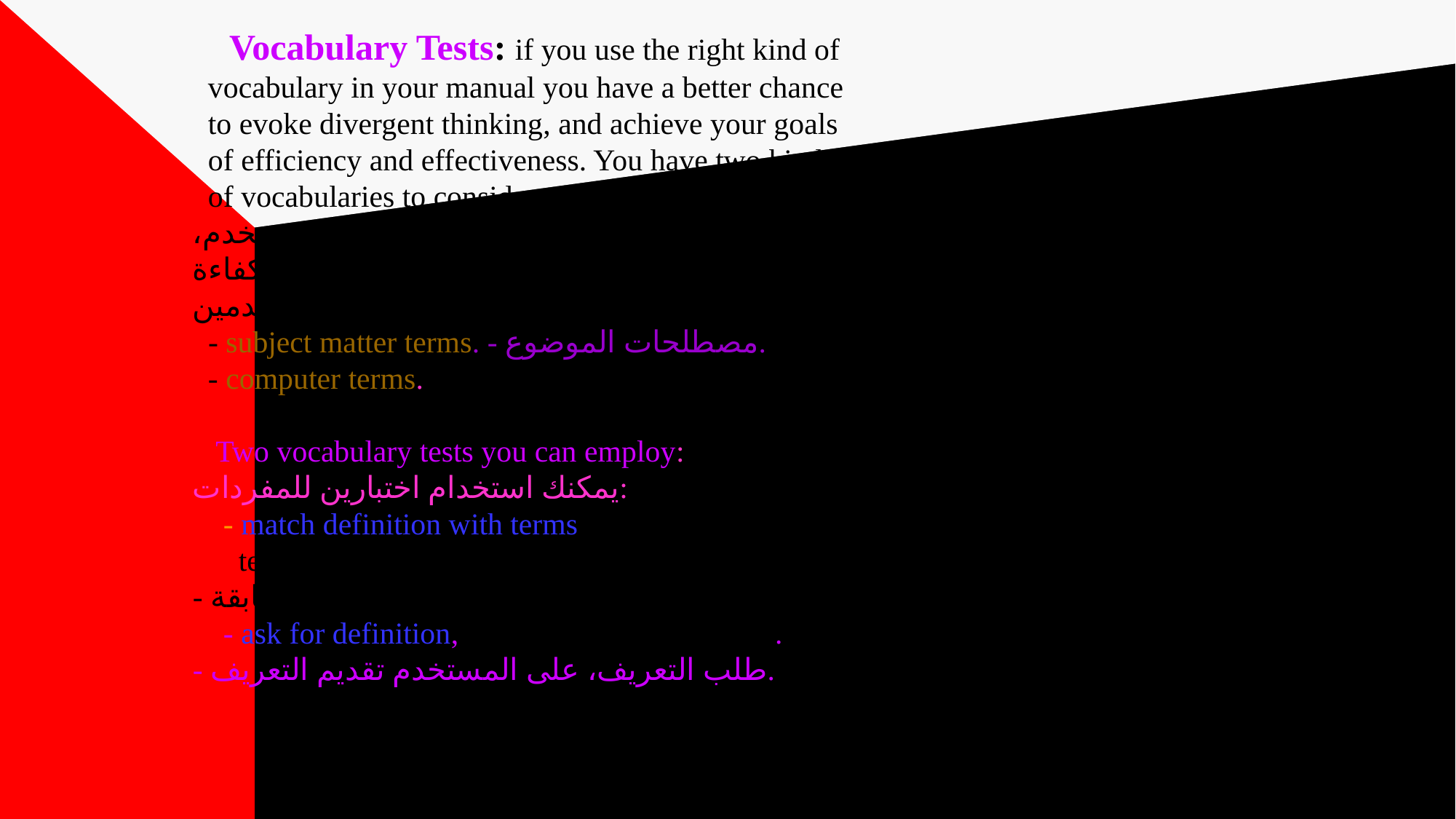

# Vocabulary Tests: if you use the right kind of vocabulary in your manual you have a better chance to evoke divergent thinking, and achieve your goals of efficiency and effectiveness. You have two kinds of vocabularies to consider with users: اختبارات المفردات: إذا استخدمت النوع الصحيح من المفردات في دليل المستخدم، فستكون لديك فرصة أفضل لإثارة التفكير المتباين وتحقيق أهدافك من حيث الكفاءة والفعالية. لديك نوعان من المفردات يجب مراعاتهما مع المستخدمين: - subject matter terms. - مصطلحات الموضوع. - computer terms. - مصطلحات الكمبيوتر. Two vocabulary tests you can employ: يمكنك استخدام اختبارين للمفردات: - match definition with terms, scramble list of terms and list of definition to match. - مطابقة التعريف بالمصطلحات، وخلط قائمة المصطلحات وقائمة التعريفات للمطابقة. - ask for definition, user to provide definition. - طلب التعريف، على المستخدم تقديم التعريف.